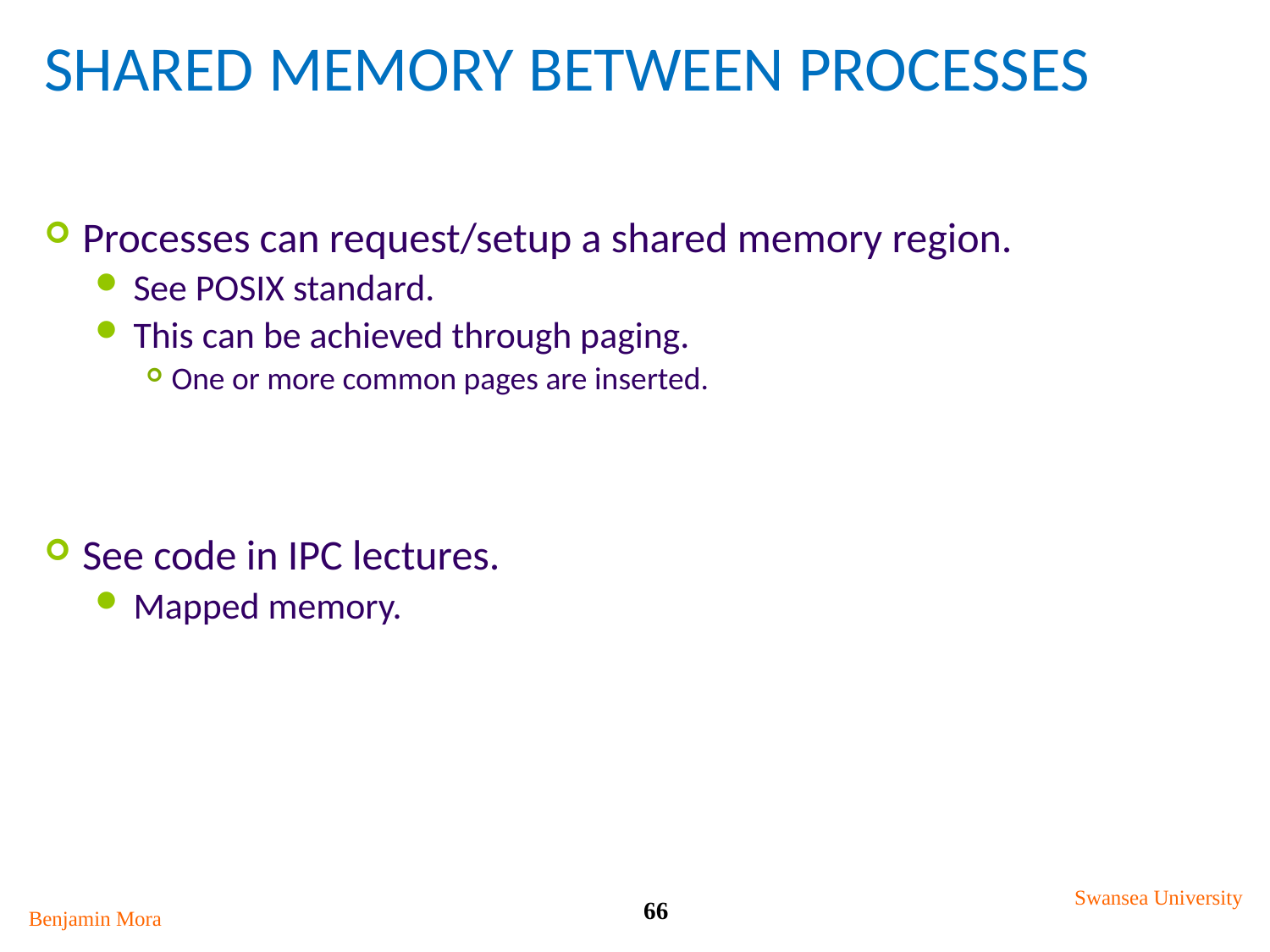

# Shared Memory between processes

Processes can request/setup a shared memory region.
See POSIX standard.
This can be achieved through paging.
One or more common pages are inserted.

See code in IPC lectures.
Mapped memory.

Swansea University
66
Benjamin Mora